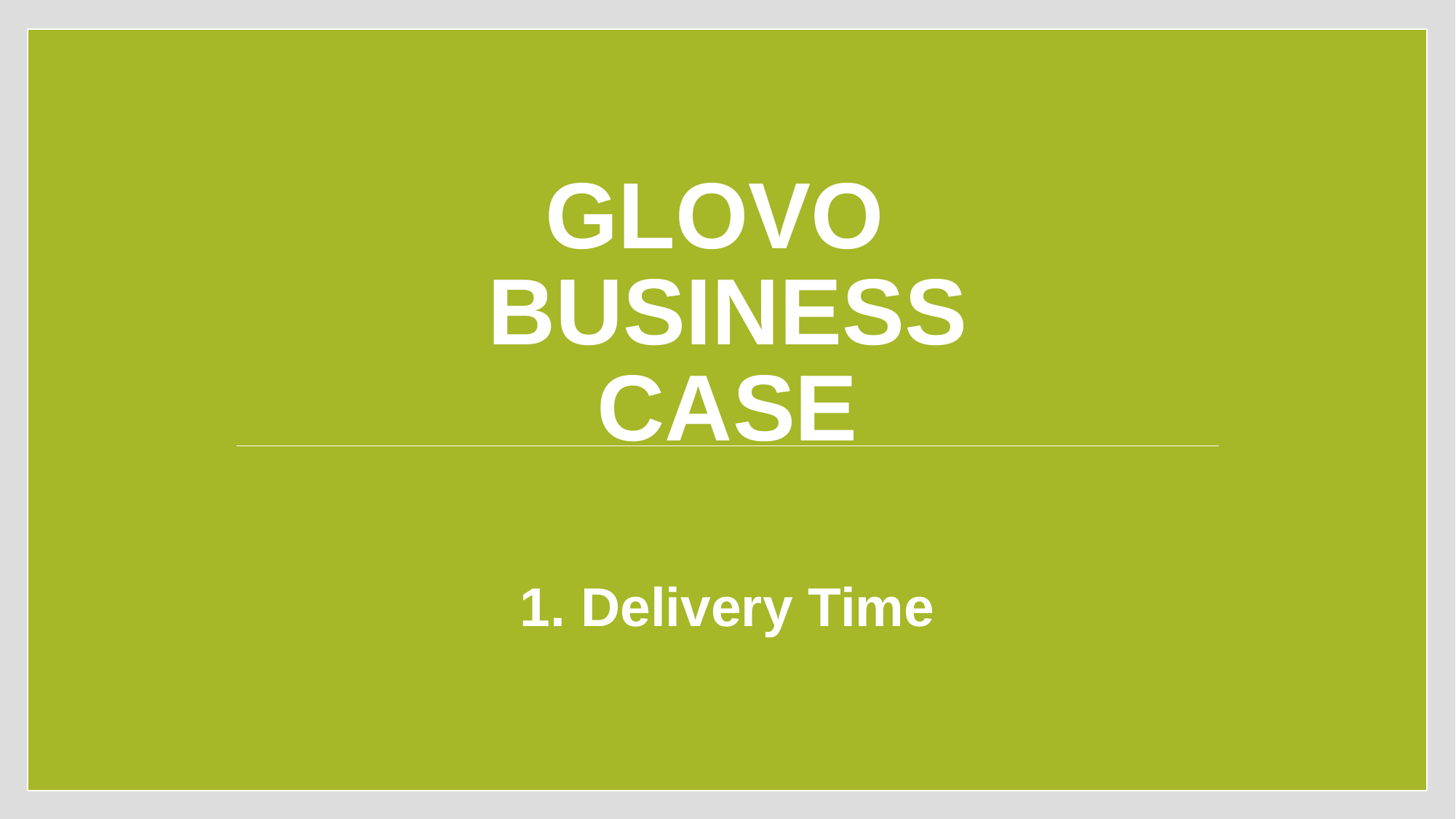

# GLOVO  BUSINESS CASE

1. Delivery Time